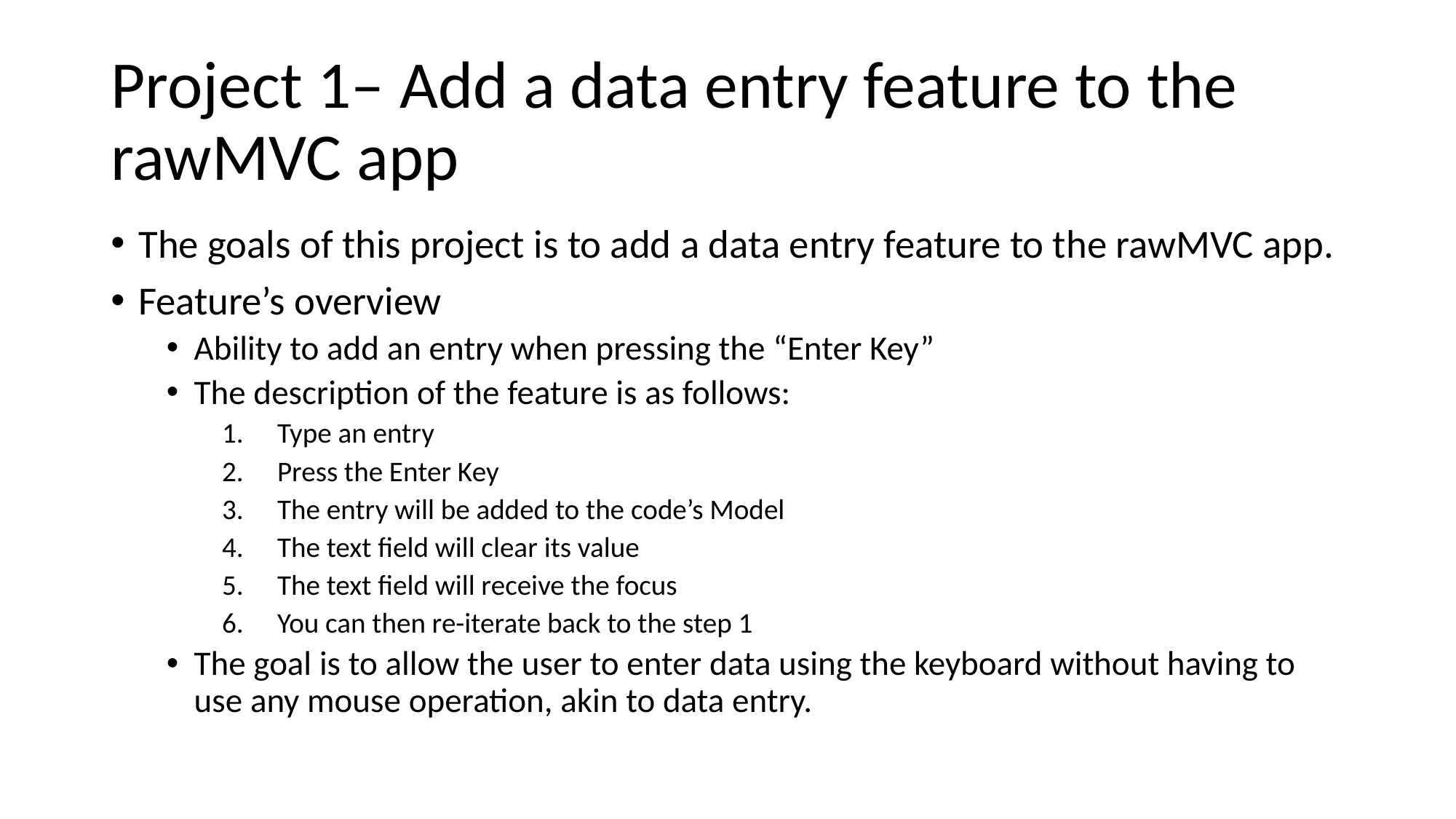

# Project 1– Add a data entry feature to the rawMVC app
The goals of this project is to add a data entry feature to the rawMVC app.
Feature’s overview
Ability to add an entry when pressing the “Enter Key”
The description of the feature is as follows:
Type an entry
Press the Enter Key
The entry will be added to the code’s Model
The text field will clear its value
The text field will receive the focus
You can then re-iterate back to the step 1
The goal is to allow the user to enter data using the keyboard without having to use any mouse operation, akin to data entry.